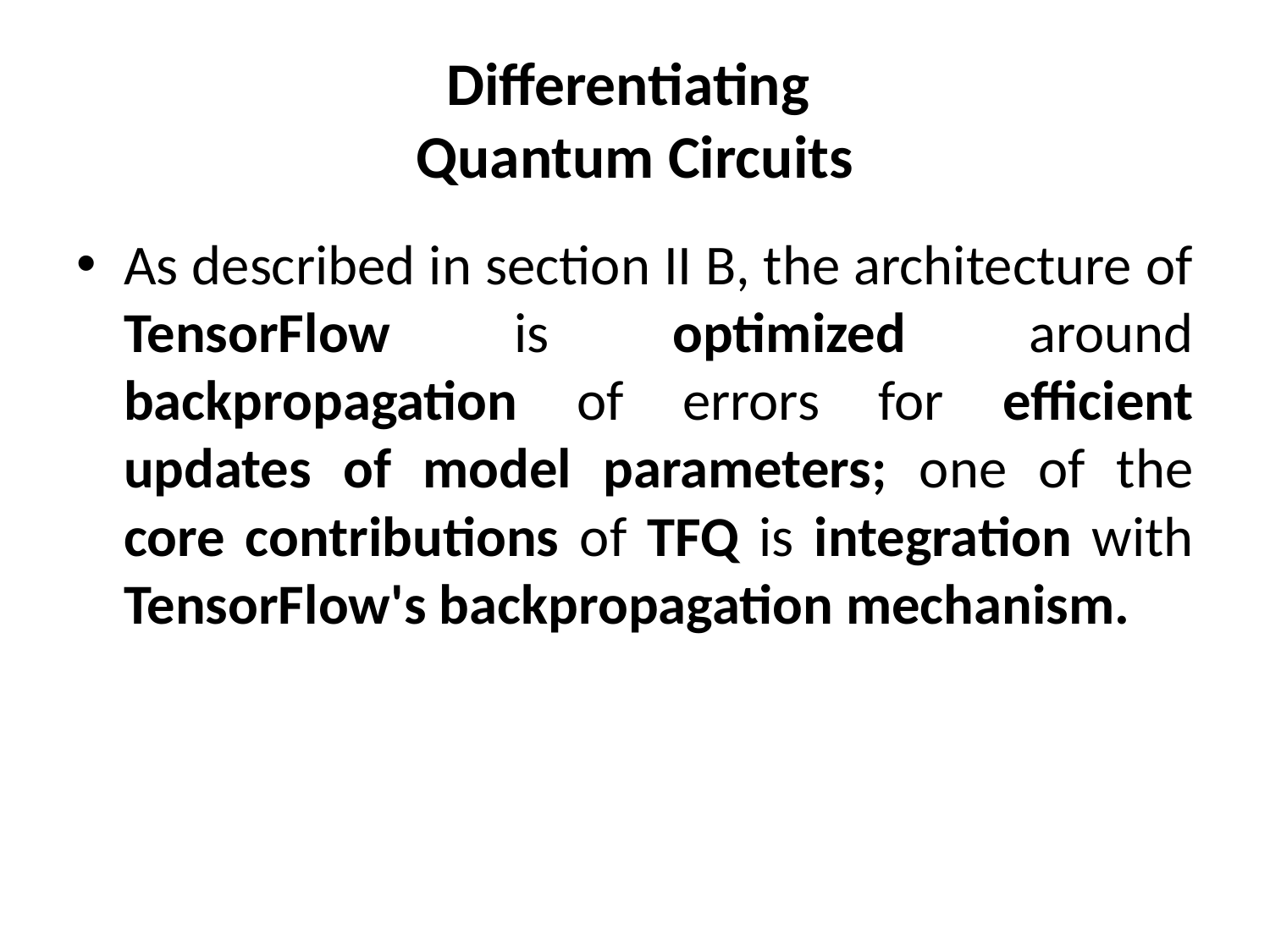

# Differentiating Quantum Circuits
As described in section II B, the architecture of TensorFlow is optimized around backpropagation of errors for efficient updates of model parameters; one of the core contributions of TFQ is integration with TensorFlow's backpropagation mechanism.